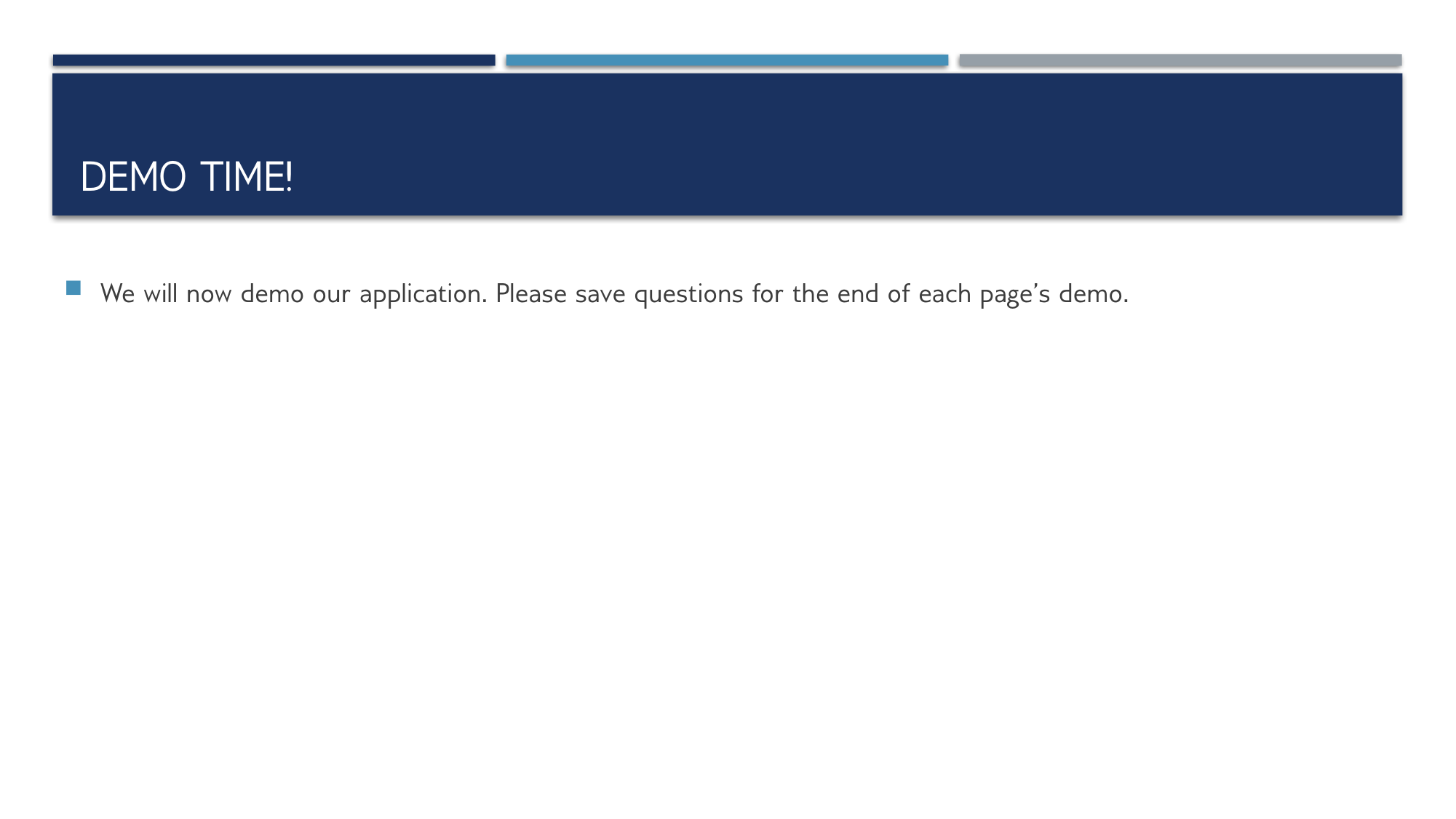

# DEMO TIME!
We will now demo our application. Please save questions for the end of each page’s demo.